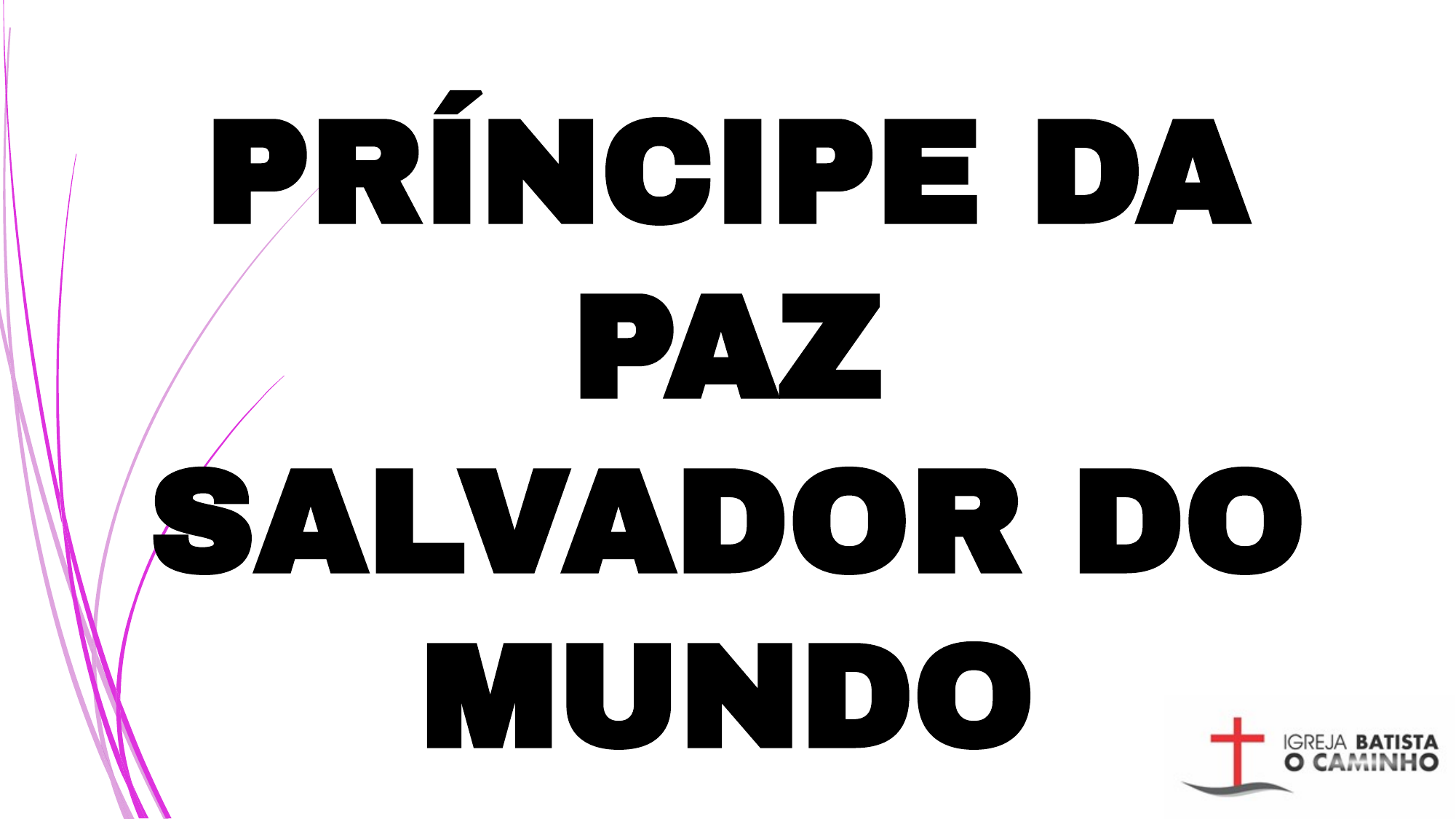

# PRÍNCIPE DA PAZ SALVADOR DO MUNDO